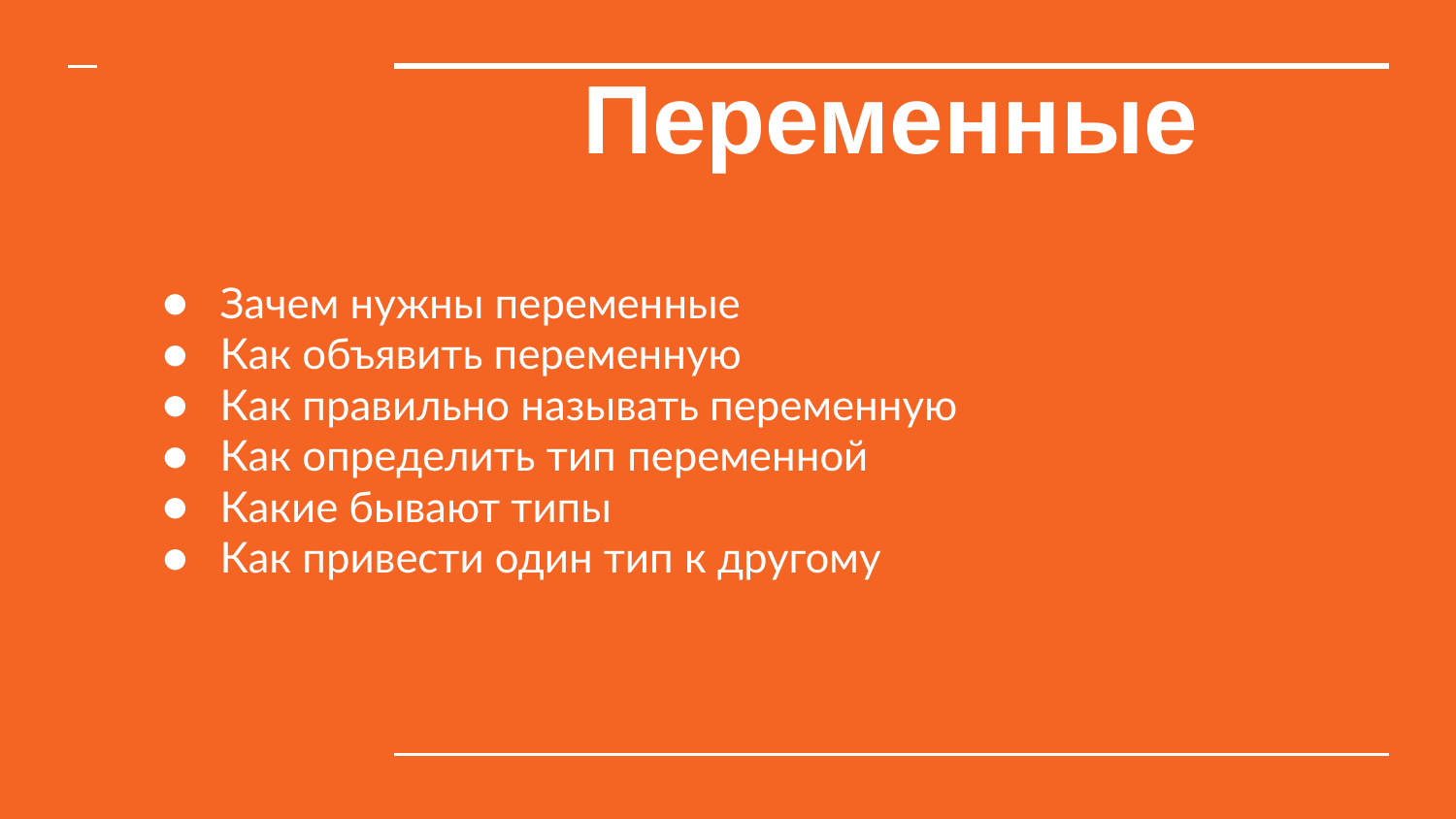

# Переменные
Зачем нужны переменные
Как объявить переменную
Как правильно называть переменную
Как определить тип переменной
Какие бывают типы
Как привести один тип к другому